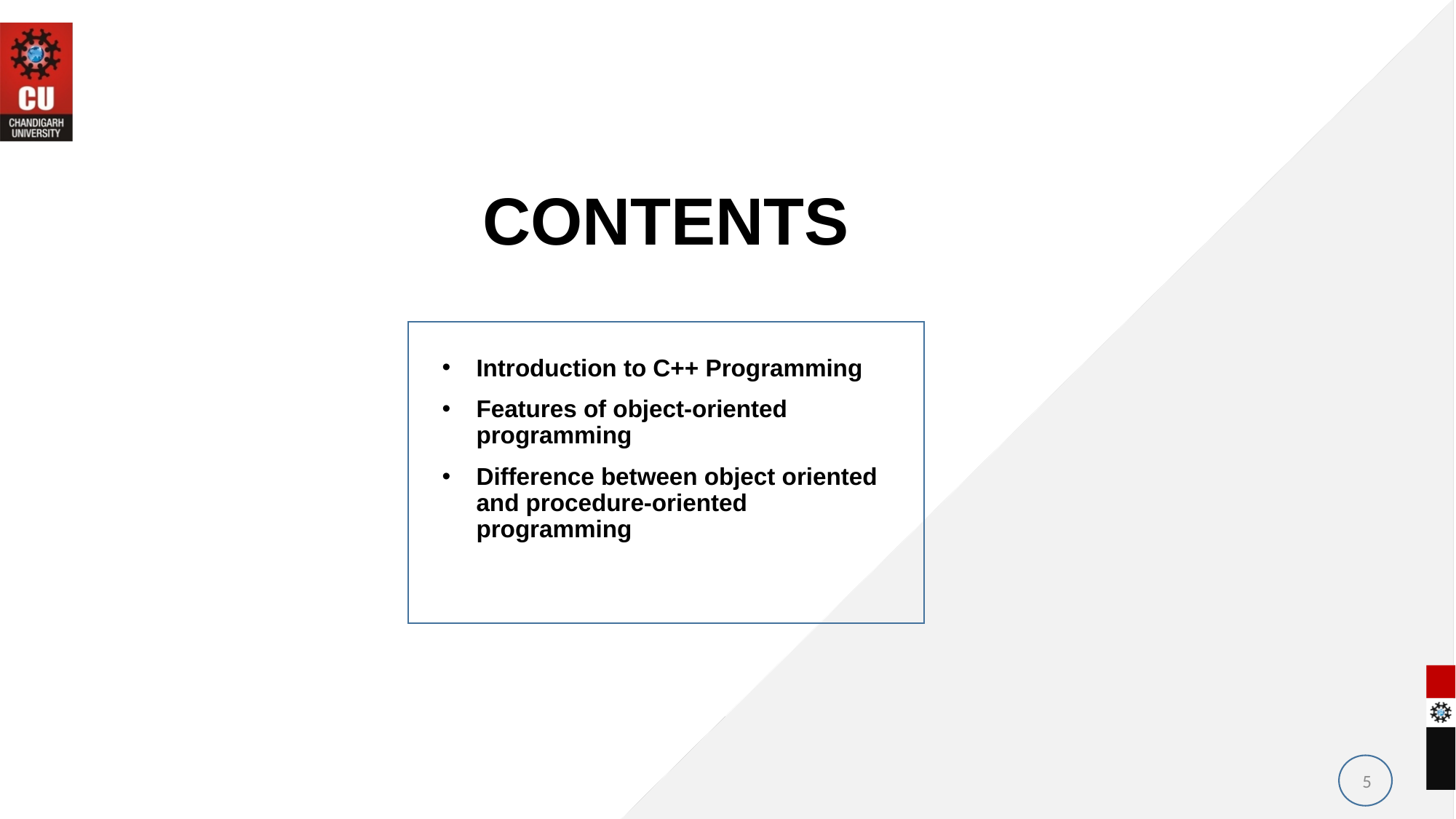

# CONTENTS

Introduction to C++ Programming
Features of object-oriented programming
Difference between object oriented and procedure-oriented programming

5